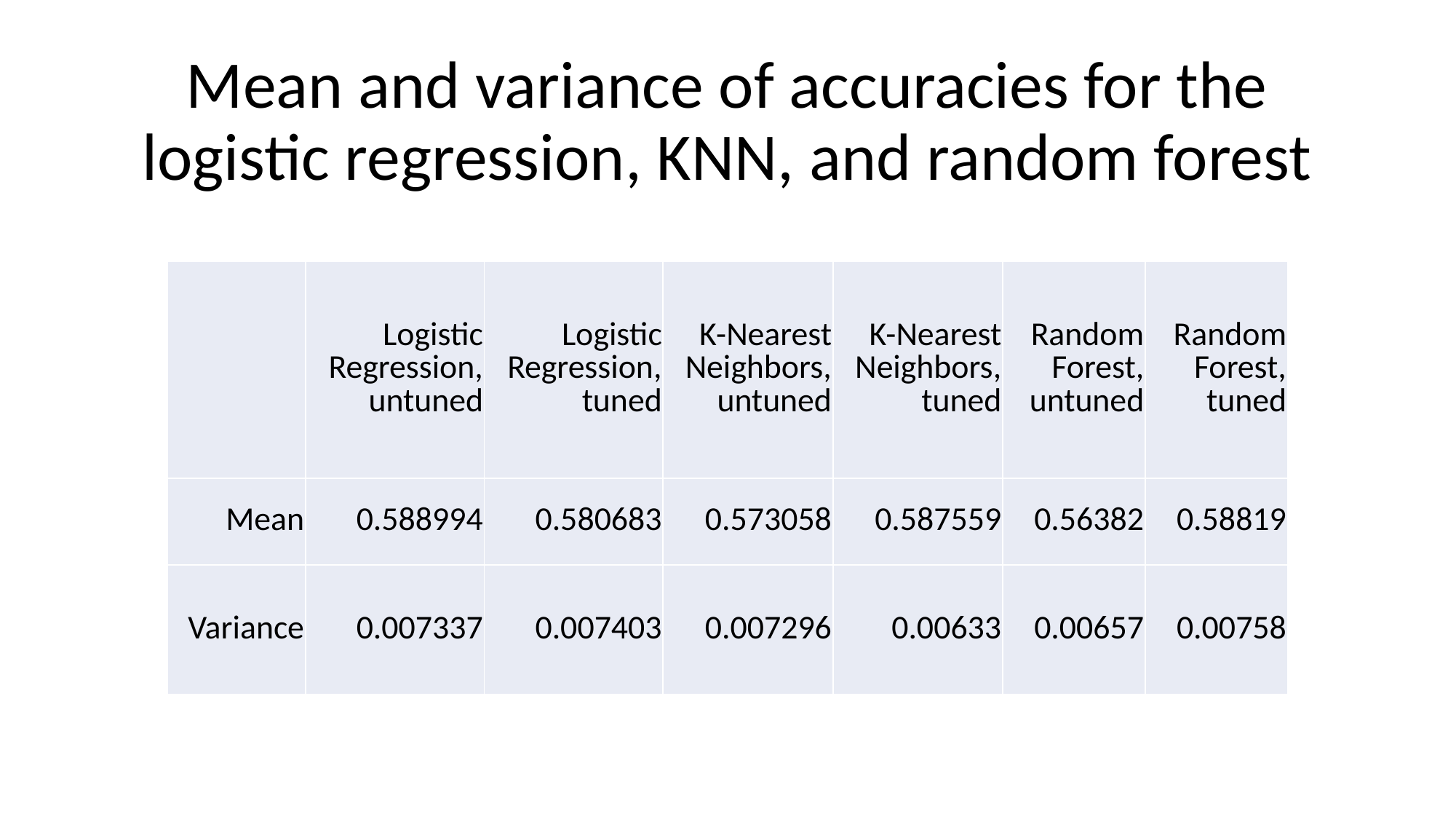

# Mean and variance of accuracies for the logistic regression, KNN, and random forest
|  | Logistic Regression, untuned | Logistic Regression, tuned | K-Nearest Neighbors, untuned | K-Nearest Neighbors, tuned | Random Forest, untuned | Random Forest, tuned |
| --- | --- | --- | --- | --- | --- | --- |
| Mean | 0.588994 | 0.580683 | 0.573058 | 0.587559 | 0.56382 | 0.58819 |
| Variance | 0.007337 | 0.007403 | 0.007296 | 0.00633 | 0.00657 | 0.00758 |